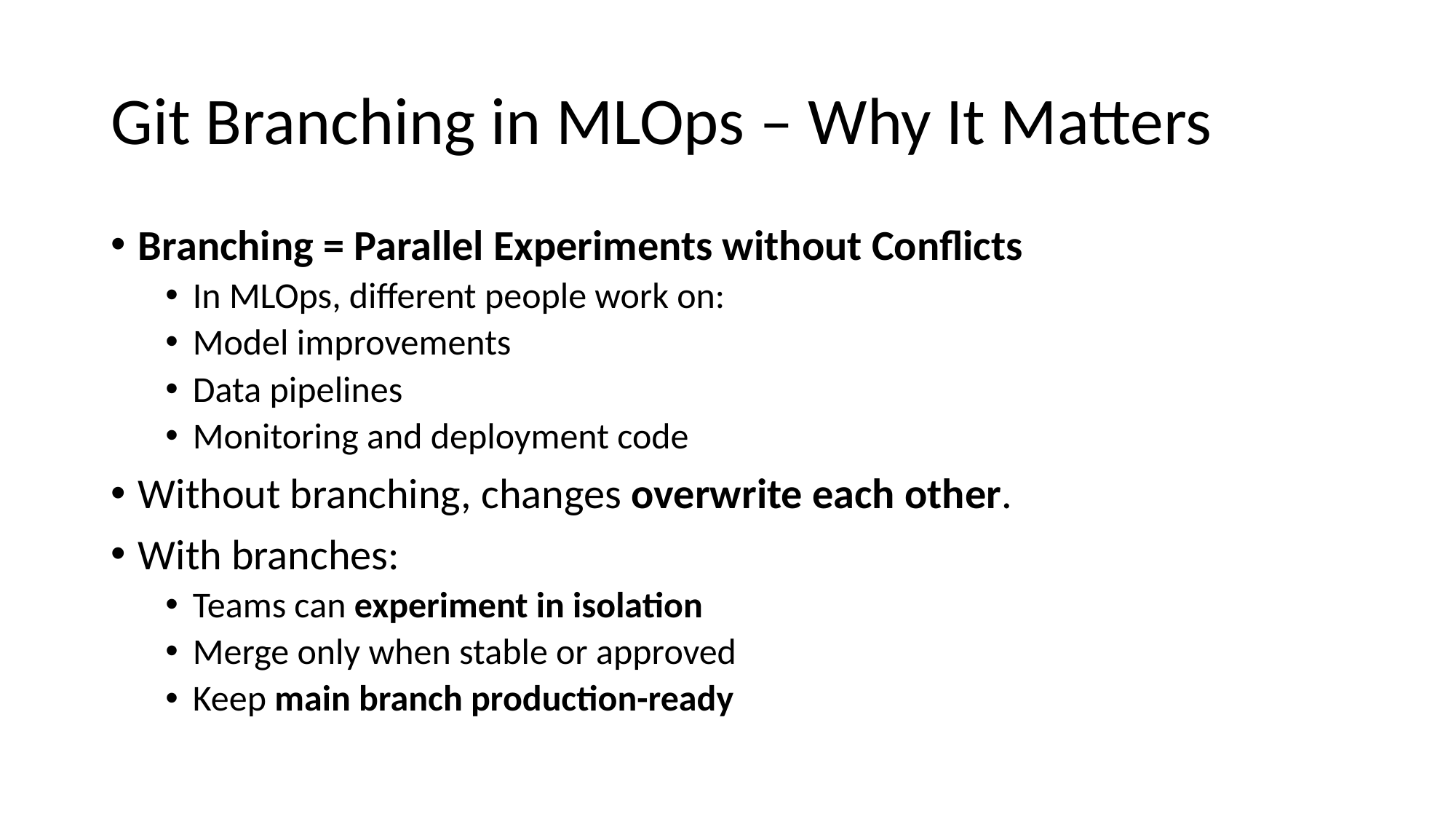

# Git Branching in MLOps – Why It Matters
Branching = Parallel Experiments without Conflicts
In MLOps, different people work on:
Model improvements
Data pipelines
Monitoring and deployment code
Without branching, changes overwrite each other.
With branches:
Teams can experiment in isolation
Merge only when stable or approved
Keep main branch production-ready